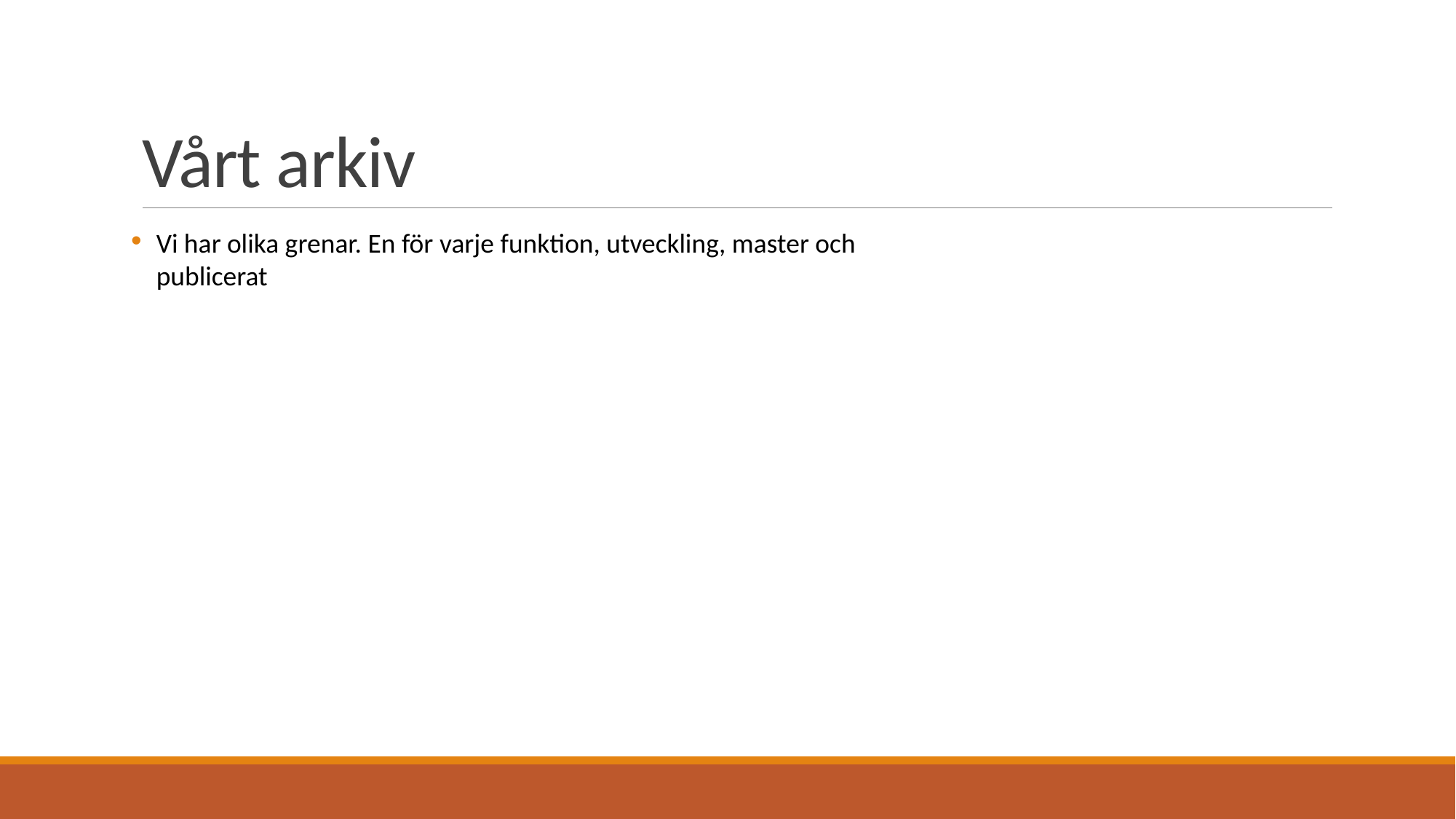

# Vårt arkiv

Vi har olika grenar. En för varje funktion, utveckling, master och publicerat